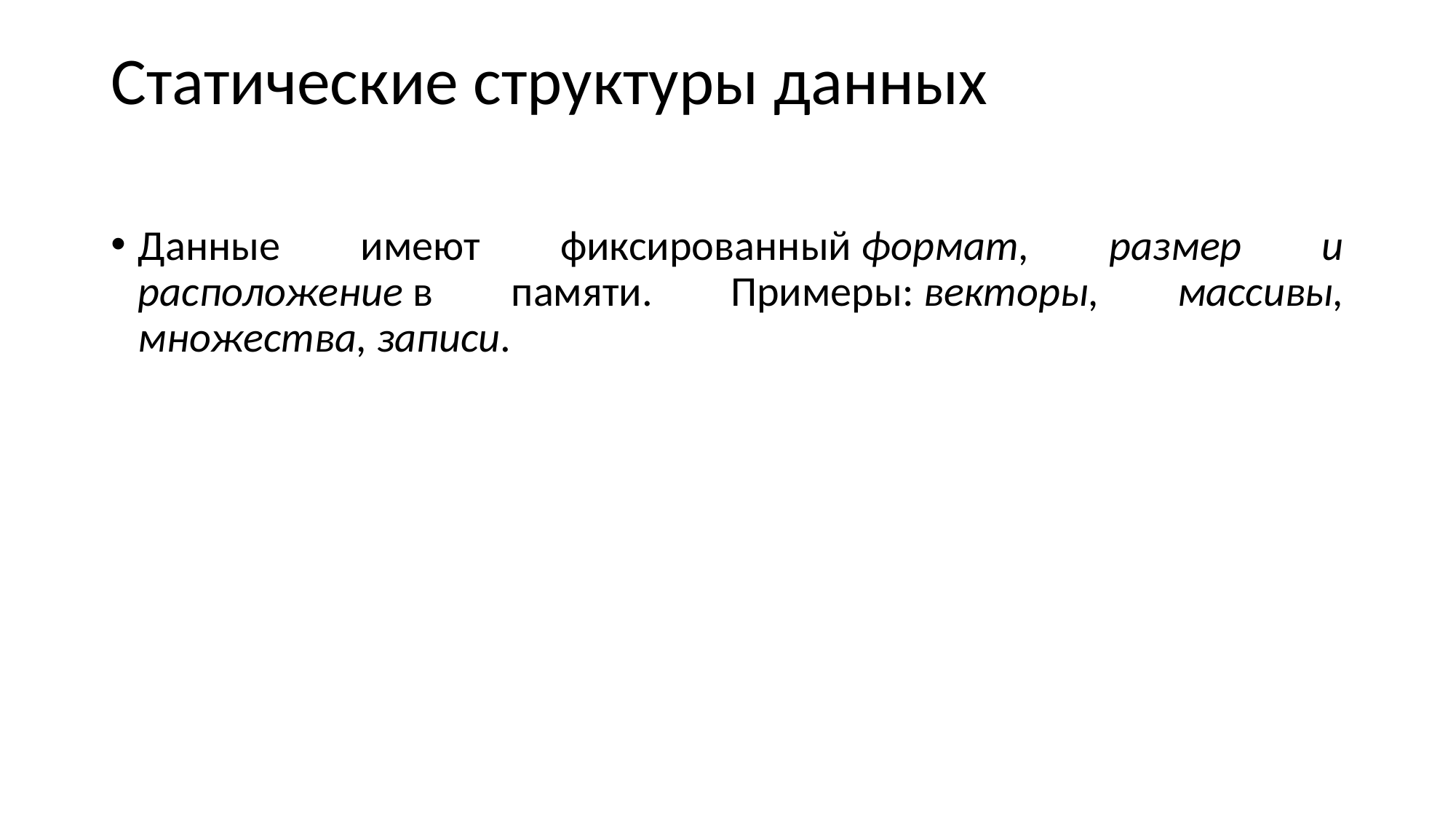

# Статические структуры данных
Данные имеют фиксированный формат, размер и расположение в памяти. Примеры: векторы, массивы, множества, записи.